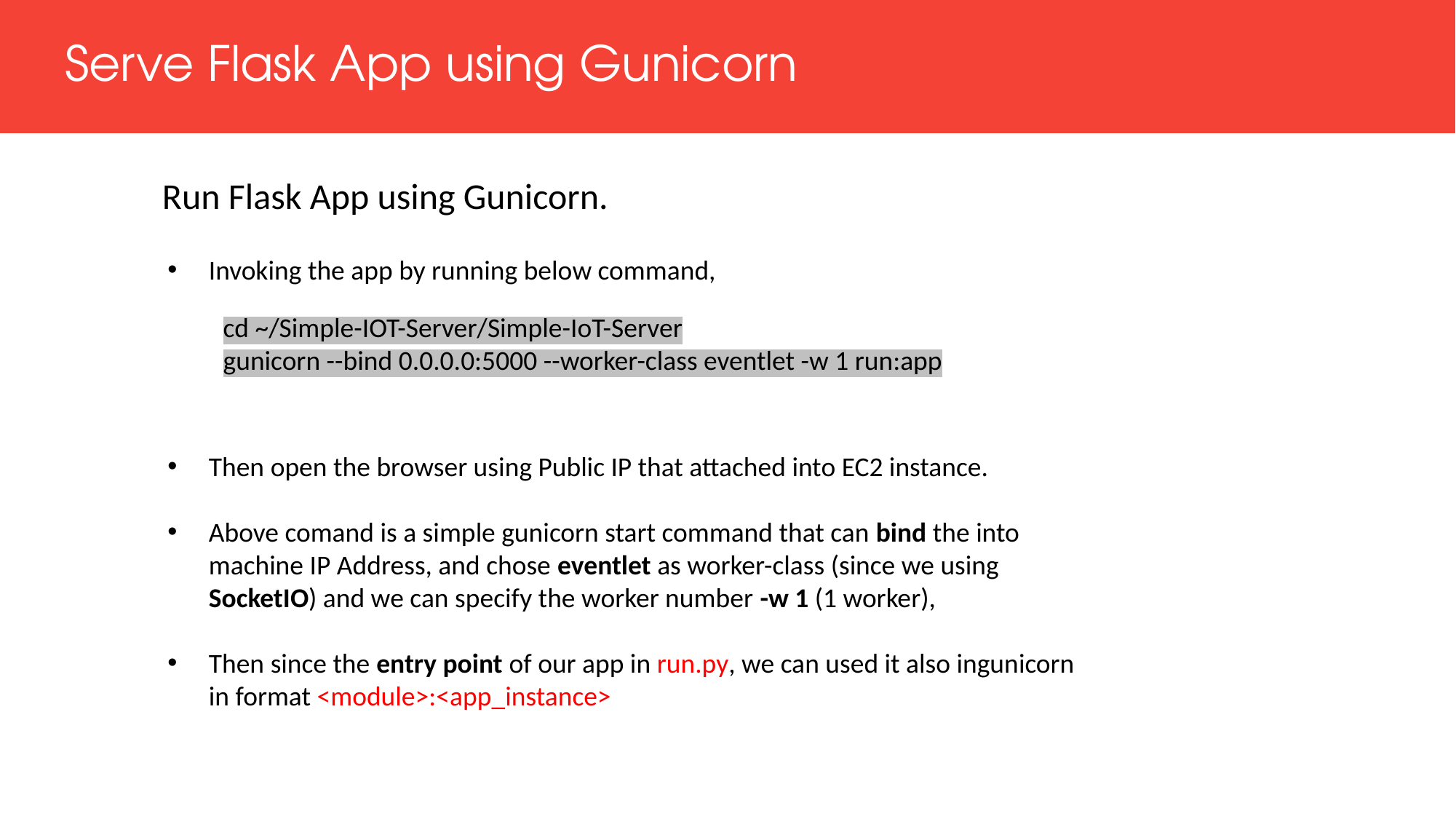

Serve Flask App using Gunicorn
Run Flask App using Gunicorn.
Invoking the app by running below command,

Then open the browser using Public IP that attached into EC2 instance.

Above comand is a simple gunicorn start command that can bind the into machine IP Address, and chose eventlet as worker-class (since we using SocketIO) and we can specify the worker number -w 1 (1 worker),

Then since the entry point of our app in run.py, we can used it also ingunicorn in format <module>:<app_instance>

cd ~/Simple-IOT-Server/Simple-IoT-Server
gunicorn --bind 0.0.0.0:5000 --worker-class eventlet -w 1 run:app